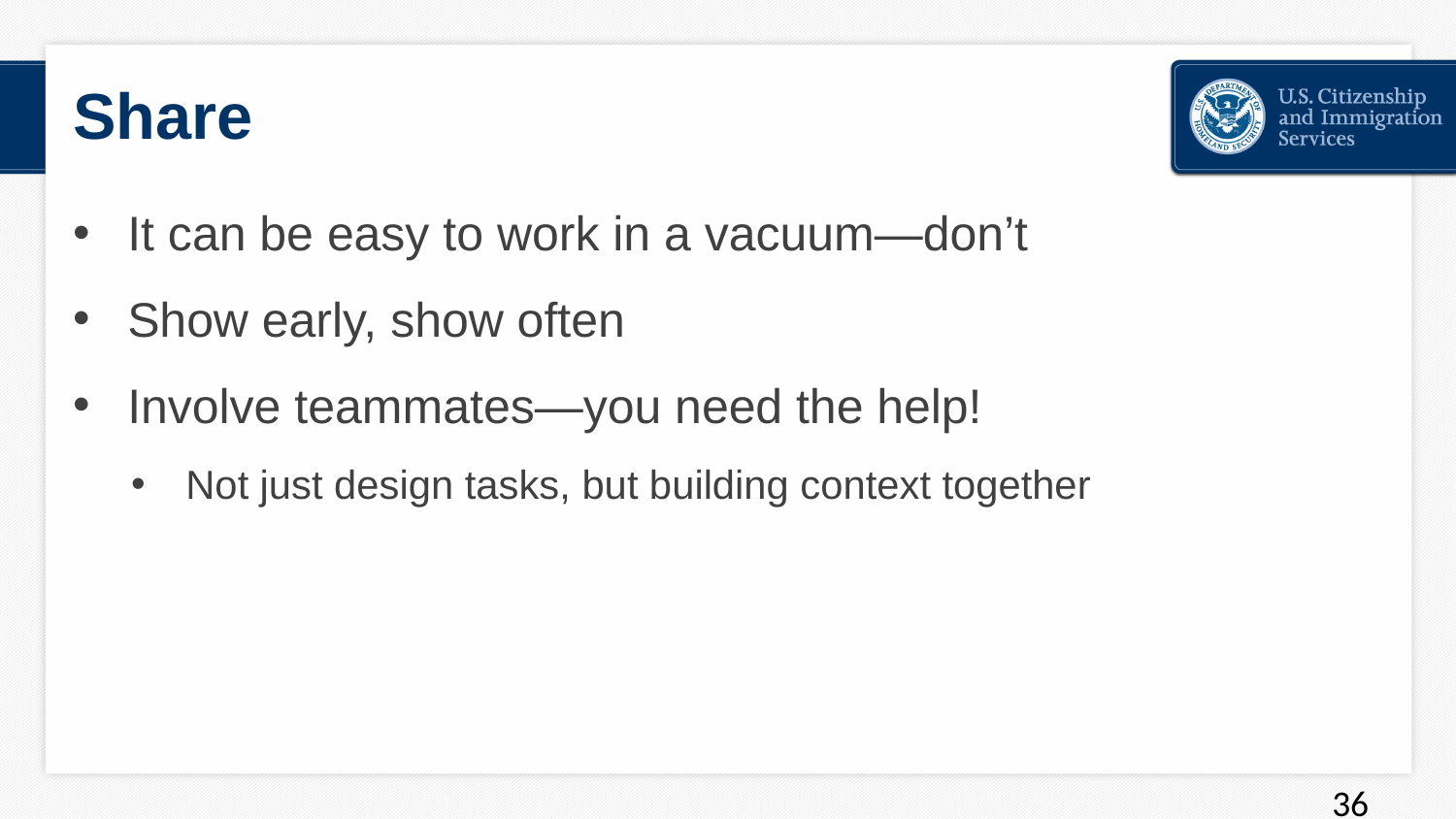

# Share
It can be easy to work in a vacuum—don’t
Show early, show often
Involve teammates—you need the help!
Not just design tasks, but building context together
36